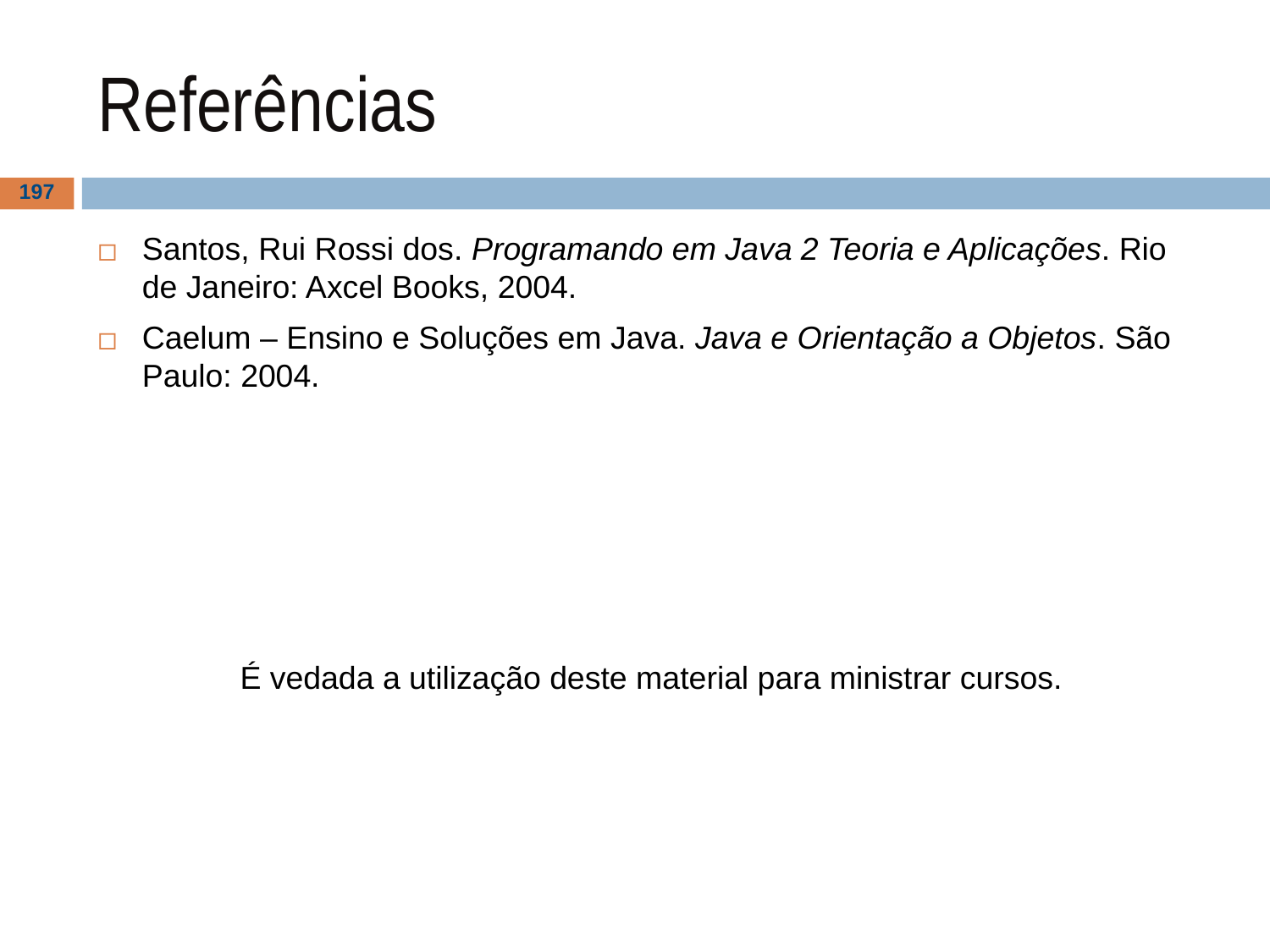

# Referências
197
Santos, Rui Rossi dos. Programando em Java 2 Teoria e Aplicações. Rio de Janeiro: Axcel Books, 2004.
Caelum – Ensino e Soluções em Java. Java e Orientação a Objetos. São Paulo: 2004.

É vedada a utilização deste material para ministrar cursos.